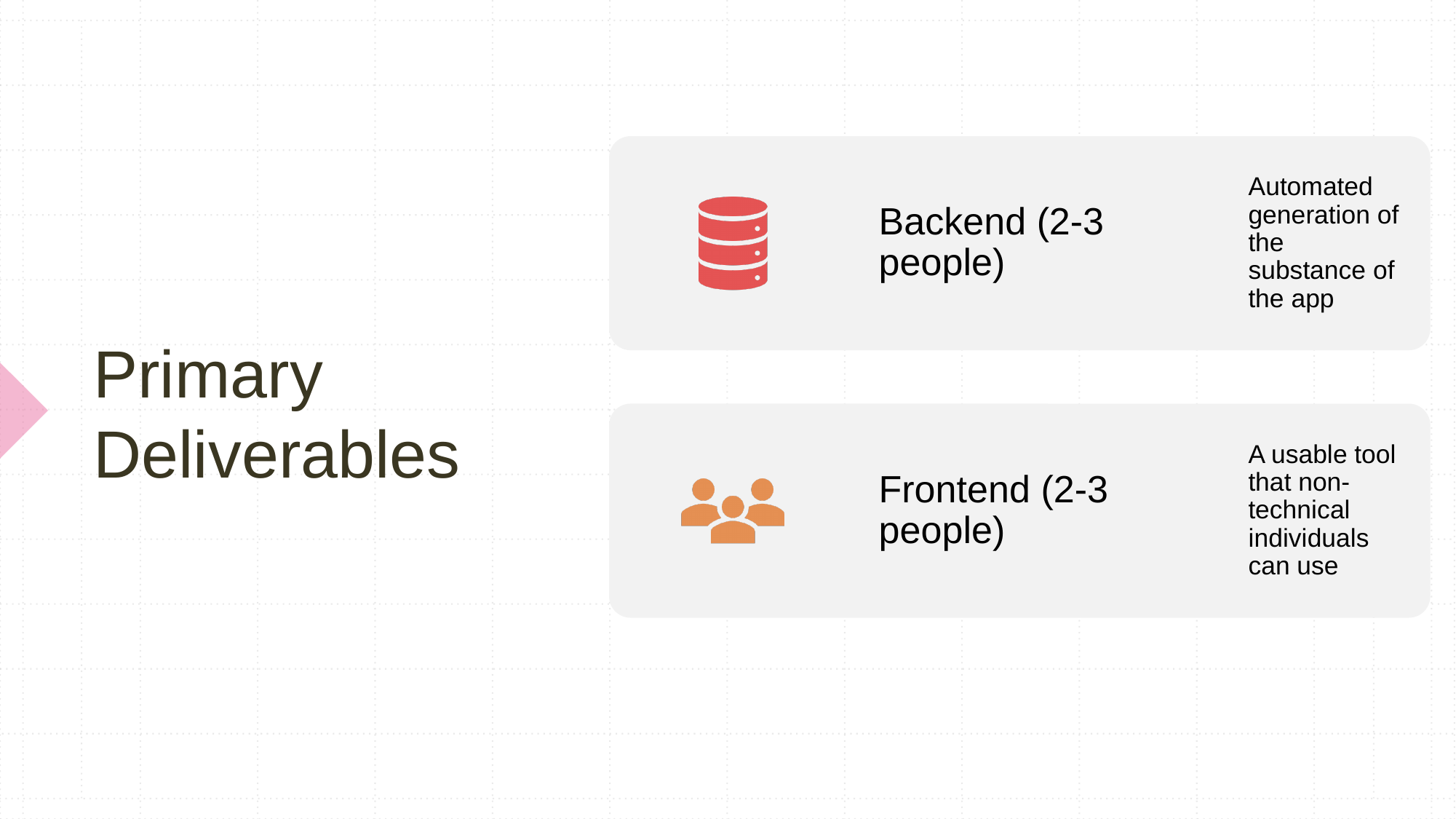

# Primary Deliverables

Backend (2-3 people)

Automated generation of the substance of the app

Frontend (2-3 people)

A usable tool that non-technical individuals can use